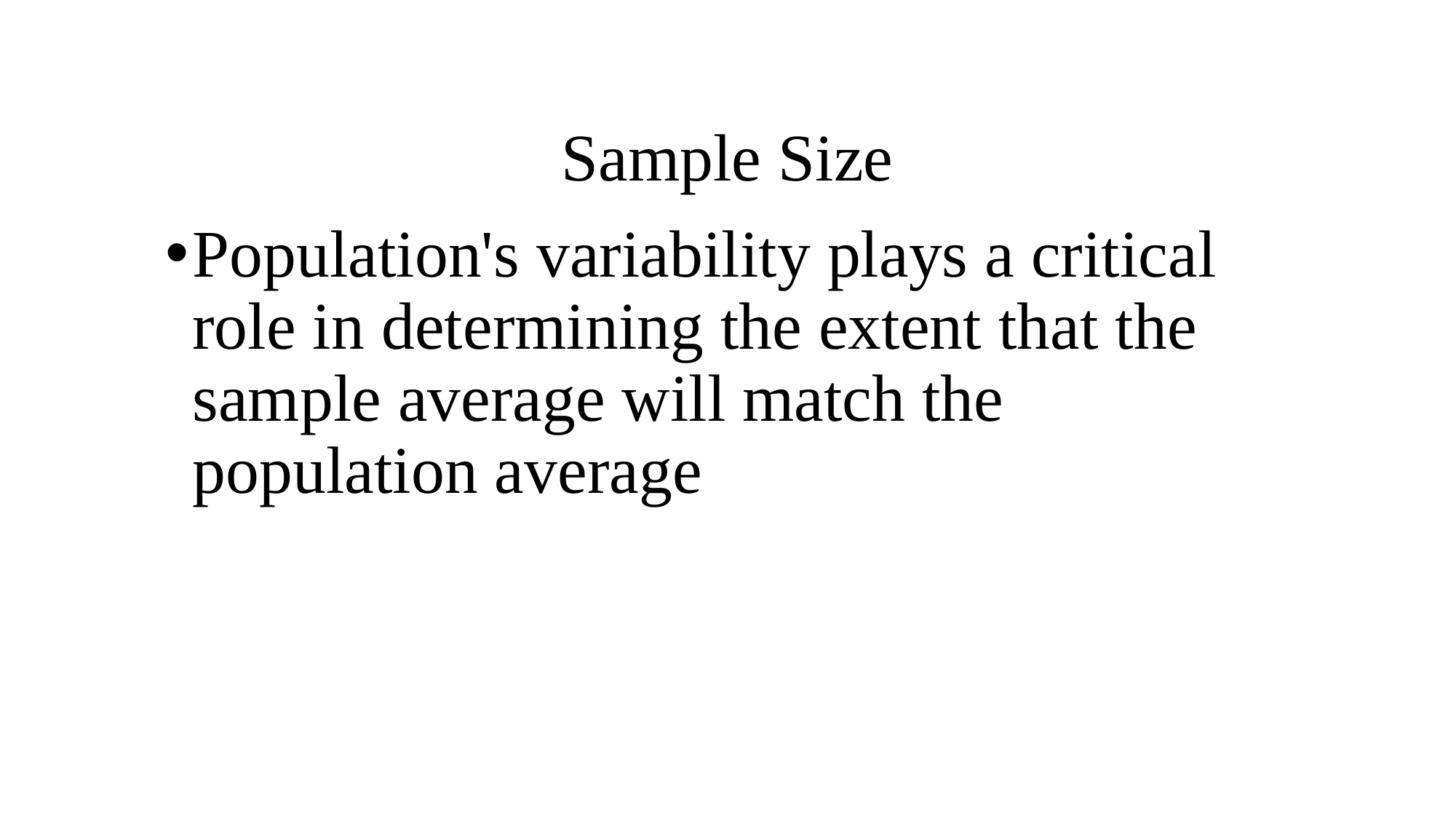

Sample Size
Population's variability plays a critical role in determining the extent that the sample average will match the population average